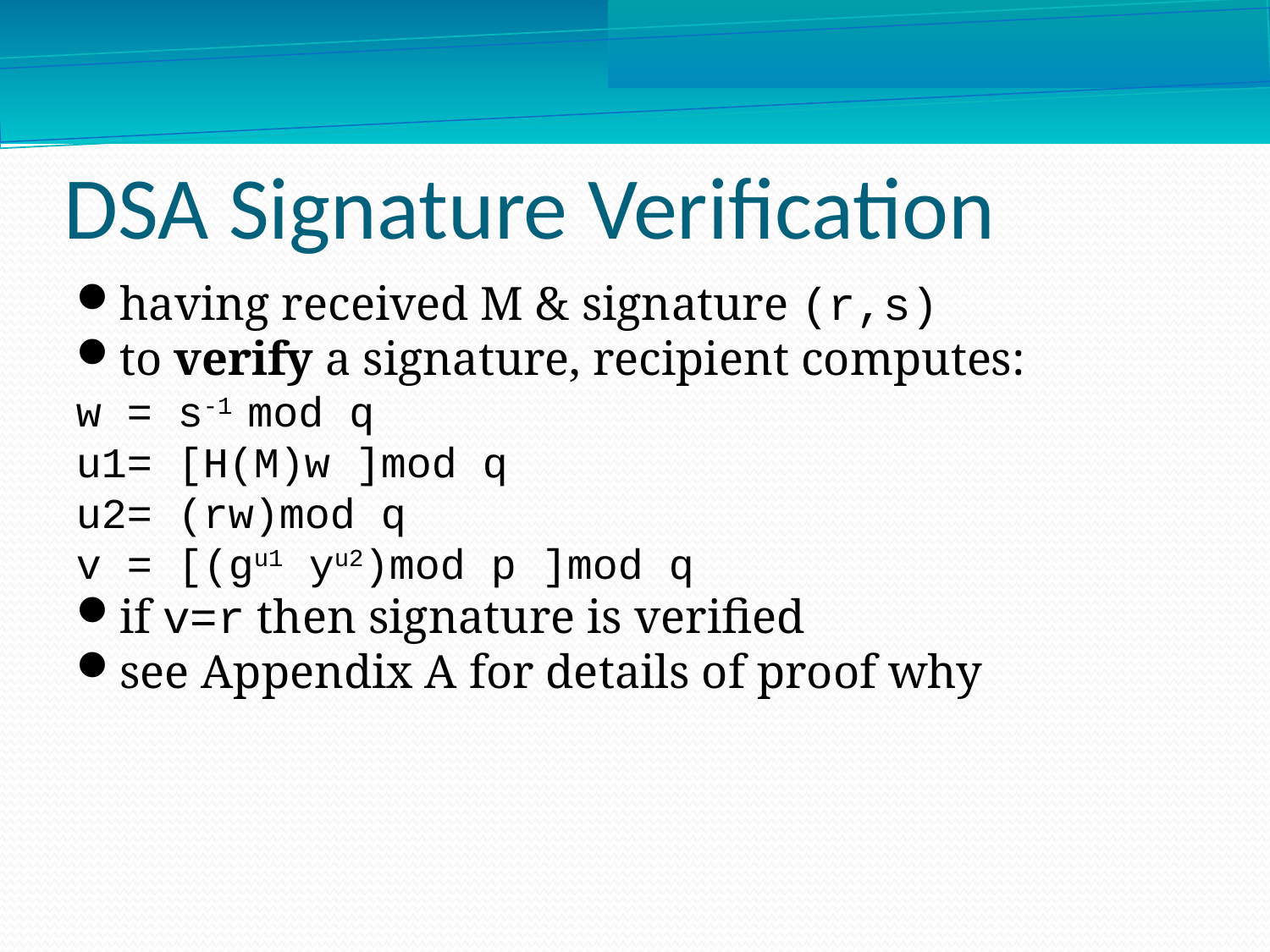

DSA Signature Verification
having received M & signature (r,s)
to verify a signature, recipient computes:
w = s-1 mod q
u1= [H(M)w ]mod q
u2= (rw)mod q
v = [(gu1 yu2)mod p ]mod q
if v=r then signature is verified
see Appendix A for details of proof why